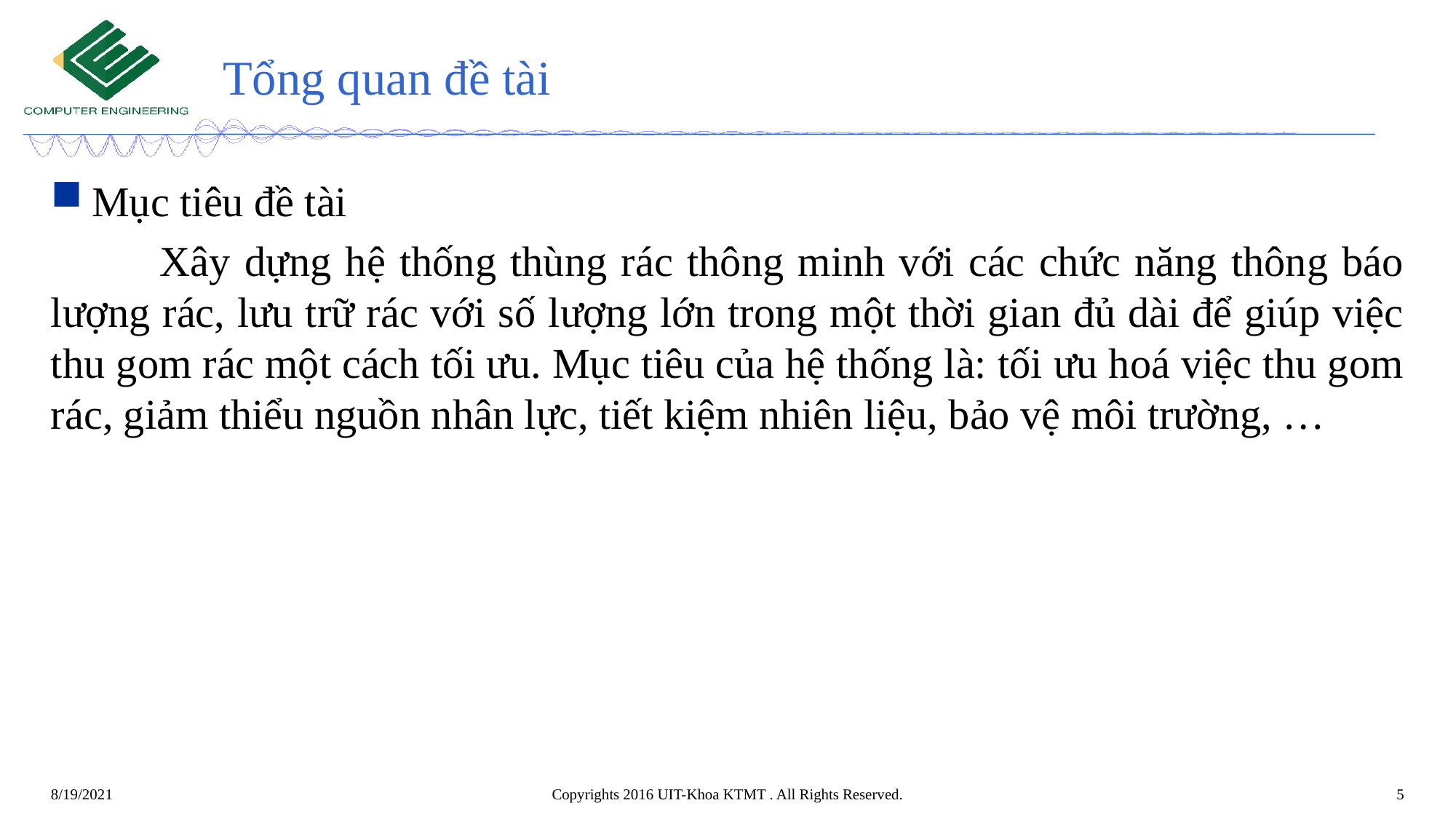

# Tổng quan đề tài
Mục tiêu đề tài
	Xây dựng hệ thống thùng rác thông minh với các chức năng thông báo lượng rác, lưu trữ rác với số lượng lớn trong một thời gian đủ dài để giúp việc thu gom rác một cách tối ưu. Mục tiêu của hệ thống là: tối ưu hoá việc thu gom rác, giảm thiểu nguồn nhân lực, tiết kiệm nhiên liệu, bảo vệ môi trường, …

Copyrights 2016 UIT-Khoa KTMT . All Rights Reserved.
5
8/19/2021